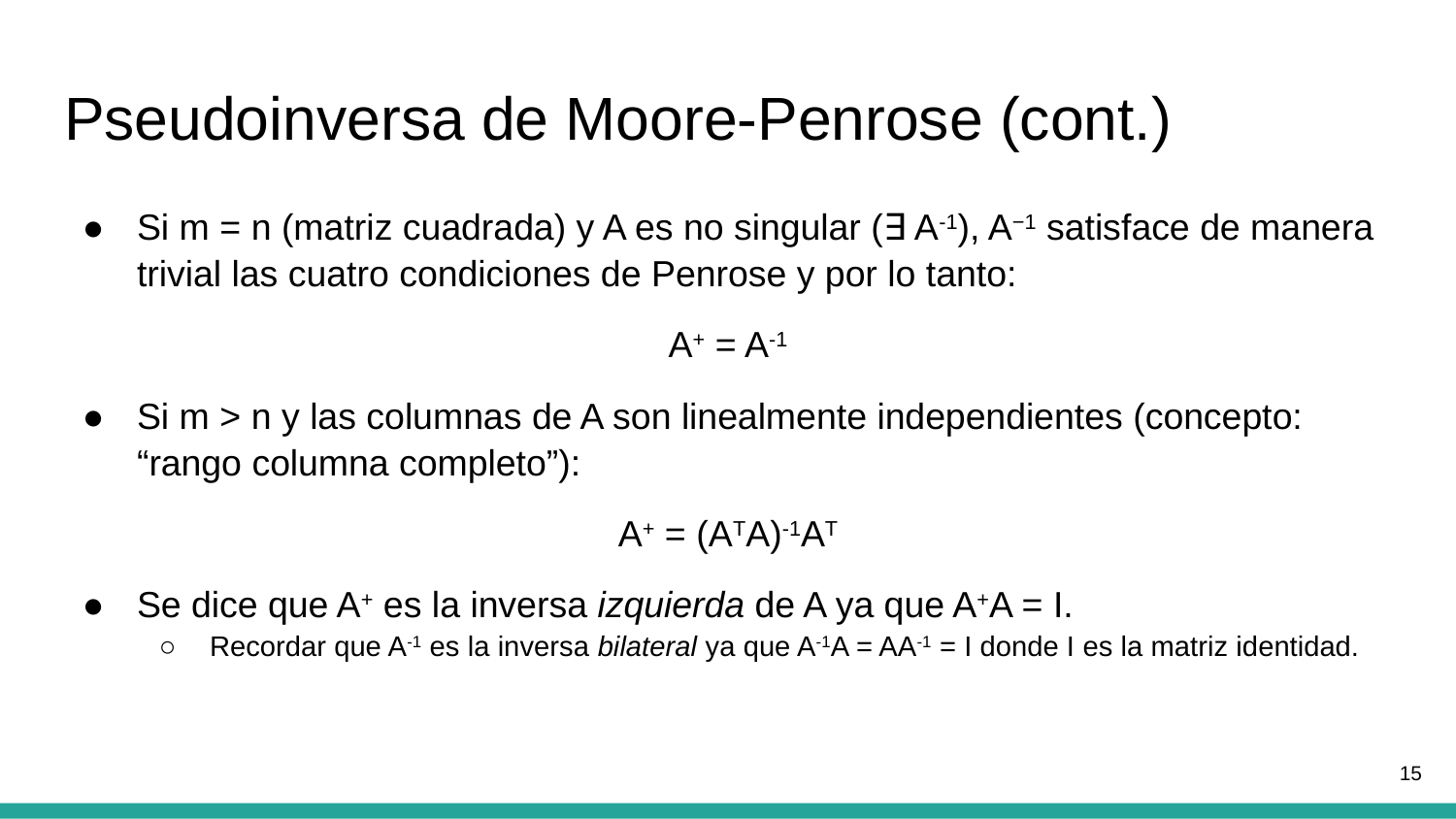

# Pseudoinversa de Moore-Penrose (cont.)
Si m = n (matriz cuadrada) y A es no singular (∃ A-1), A−1 satisface de manera trivial las cuatro condiciones de Penrose y por lo tanto:
A+ = A-1
Si m > n y las columnas de A son linealmente independientes (concepto: “rango columna completo”):
A+ = (ATA)-1AT
Se dice que A+ es la inversa izquierda de A ya que A+A = I.
Recordar que A-1 es la inversa bilateral ya que A-1A = AA-1 = I donde I es la matriz identidad.
15